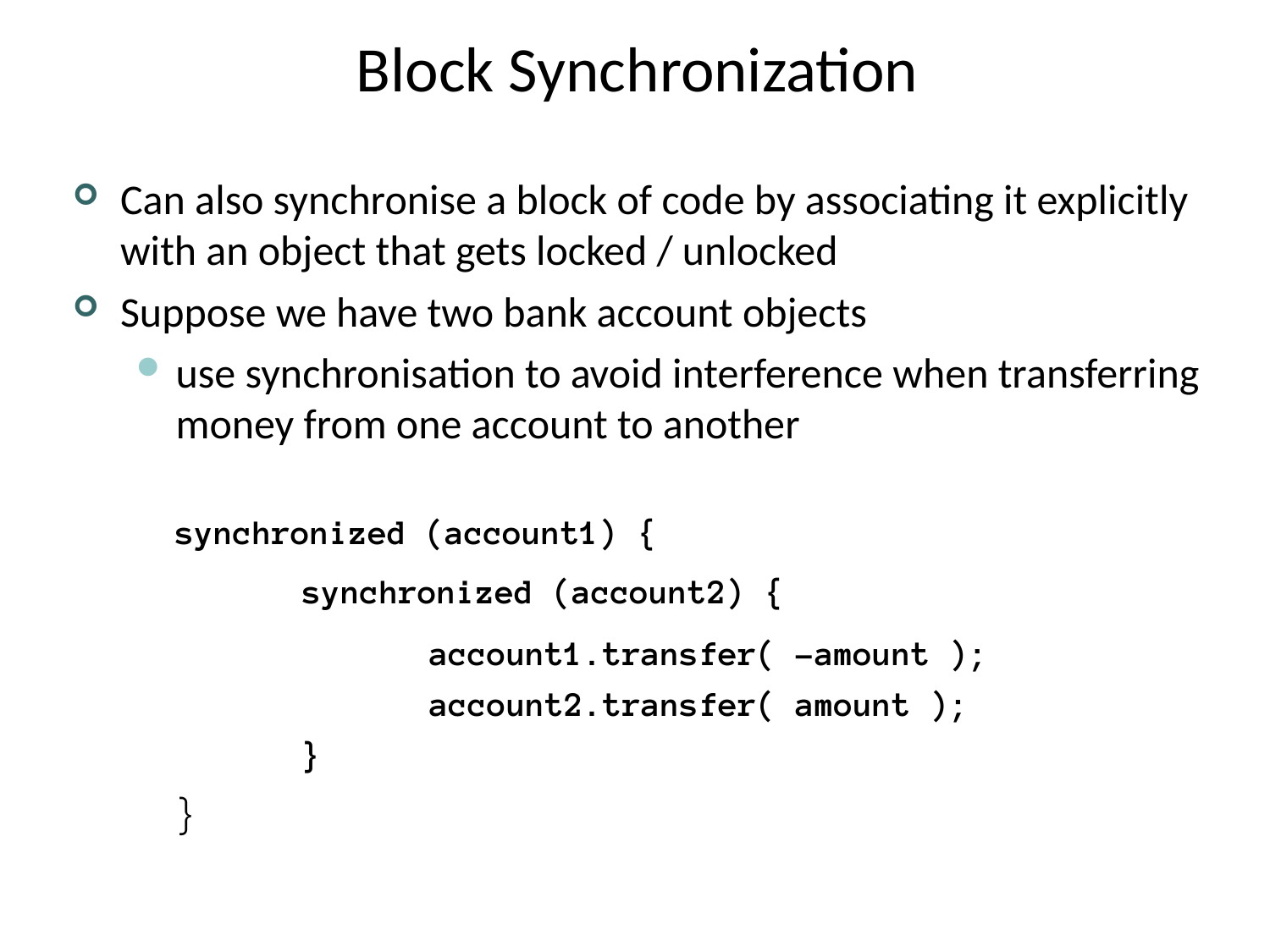

# Block Synchronization
Can also synchronise a block of code by associating it explicitly with an object that gets locked / unlocked
Suppose we have two bank account objects
use synchronisation to avoid interference when transferring money from one account to another
	synchronized (account1) {
    	synchronized (account2) {
      		account1.transfer( -amount );
    		account2.transfer( amount );
  	}
  	}